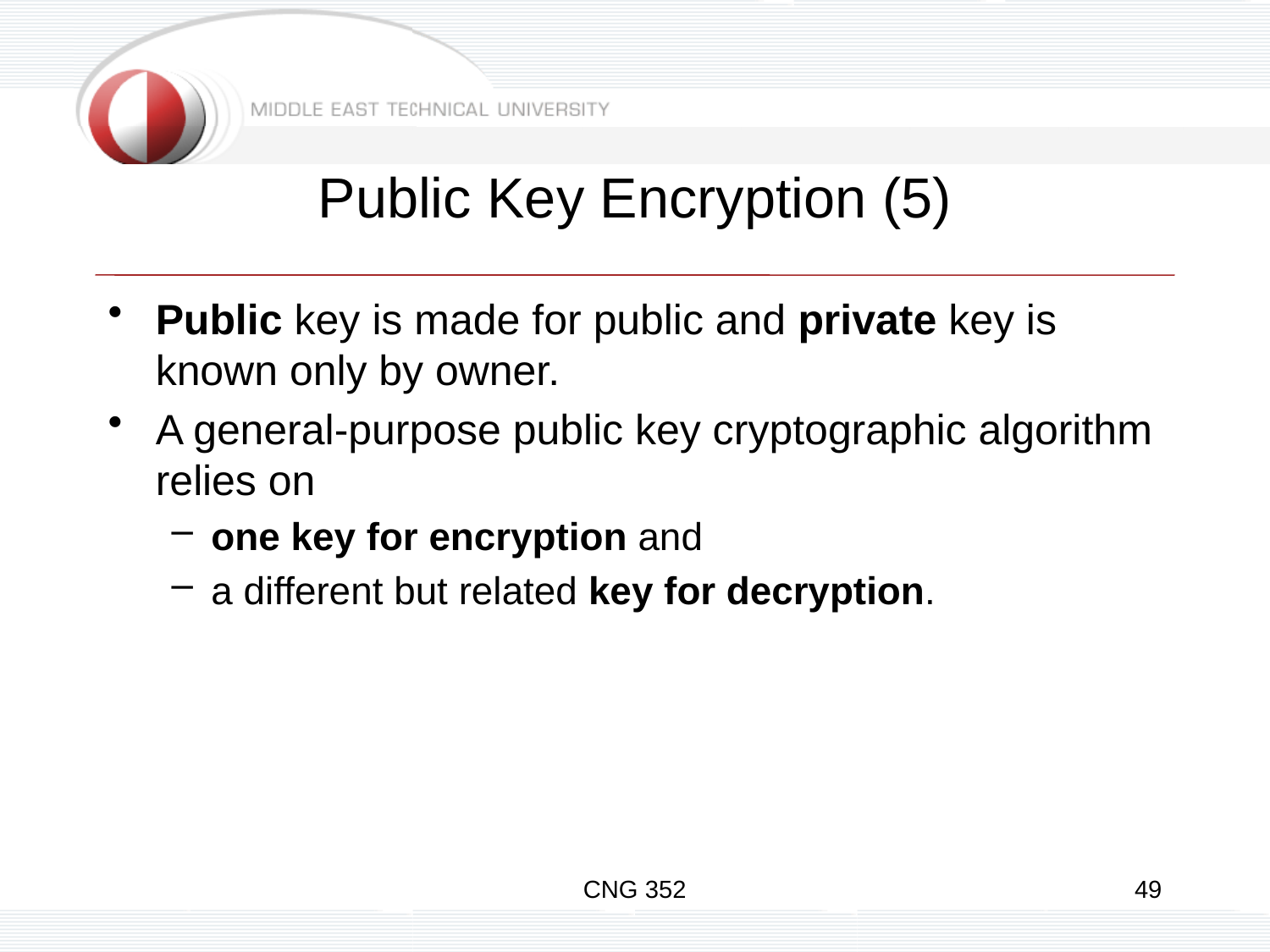

# Public Key Encryption (5)
Public key is made for public and private key is known only by owner.
A general-purpose public key cryptographic algorithm relies on
one key for encryption and
a different but related key for decryption.

CNG 352
49